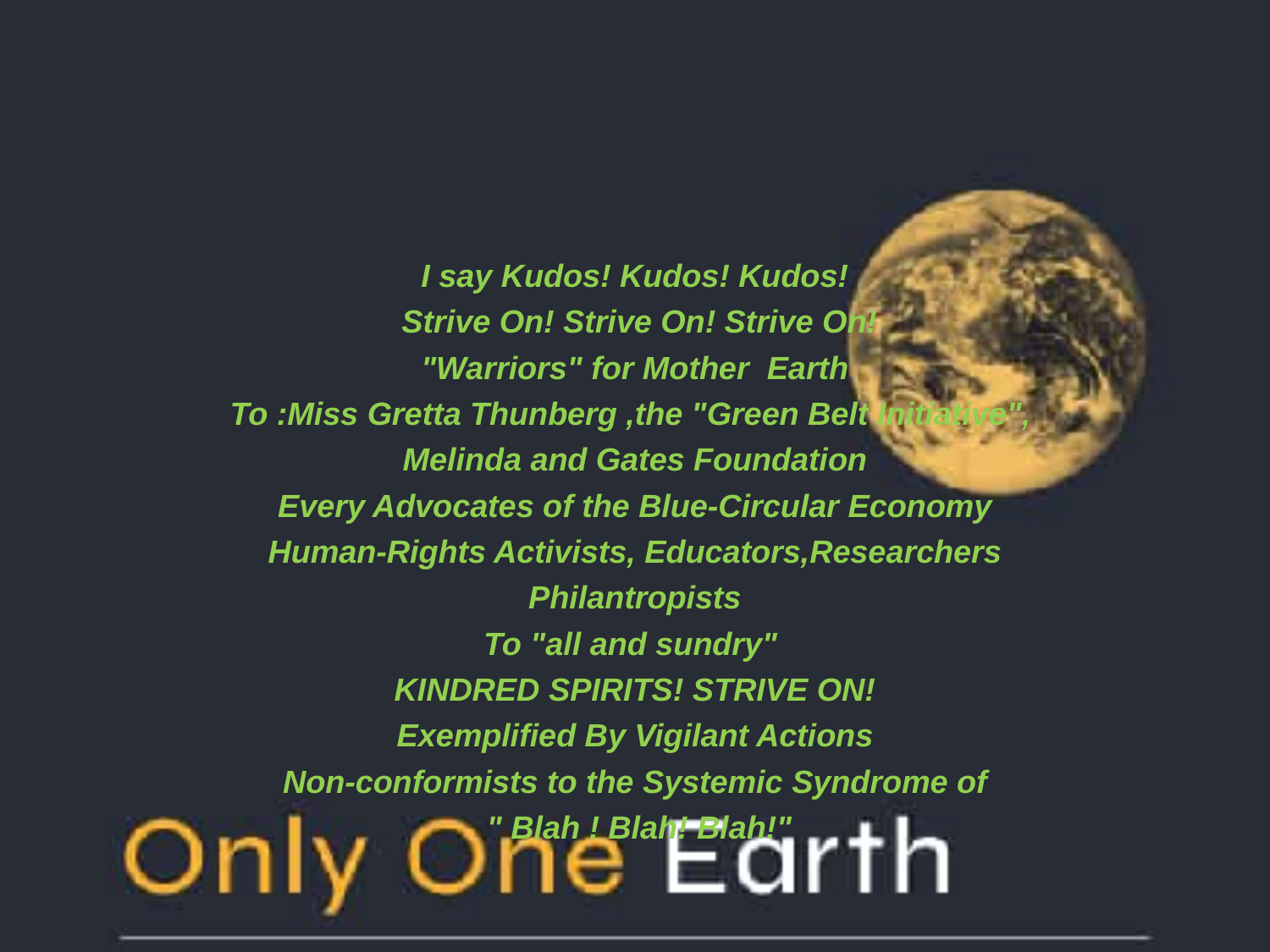

#
 I say Kudos! Kudos! Kudos!
 Strive On! Strive On! Strive On!
"Warriors" for Mother  Earth
To :Miss Gretta Thunberg ,the "Green Belt Initiative",
Melinda and Gates Foundation
Every Advocates of the Blue-Circular Economy
Human-Rights Activists, Educators,Researchers
Philantropists
To "all and sundry"
KINDRED SPIRITS! STRIVE ON!
Exemplified By Vigilant Actions
Non-conformists to the Systemic Syndrome of
 " Blah ! Blah! Blah!"